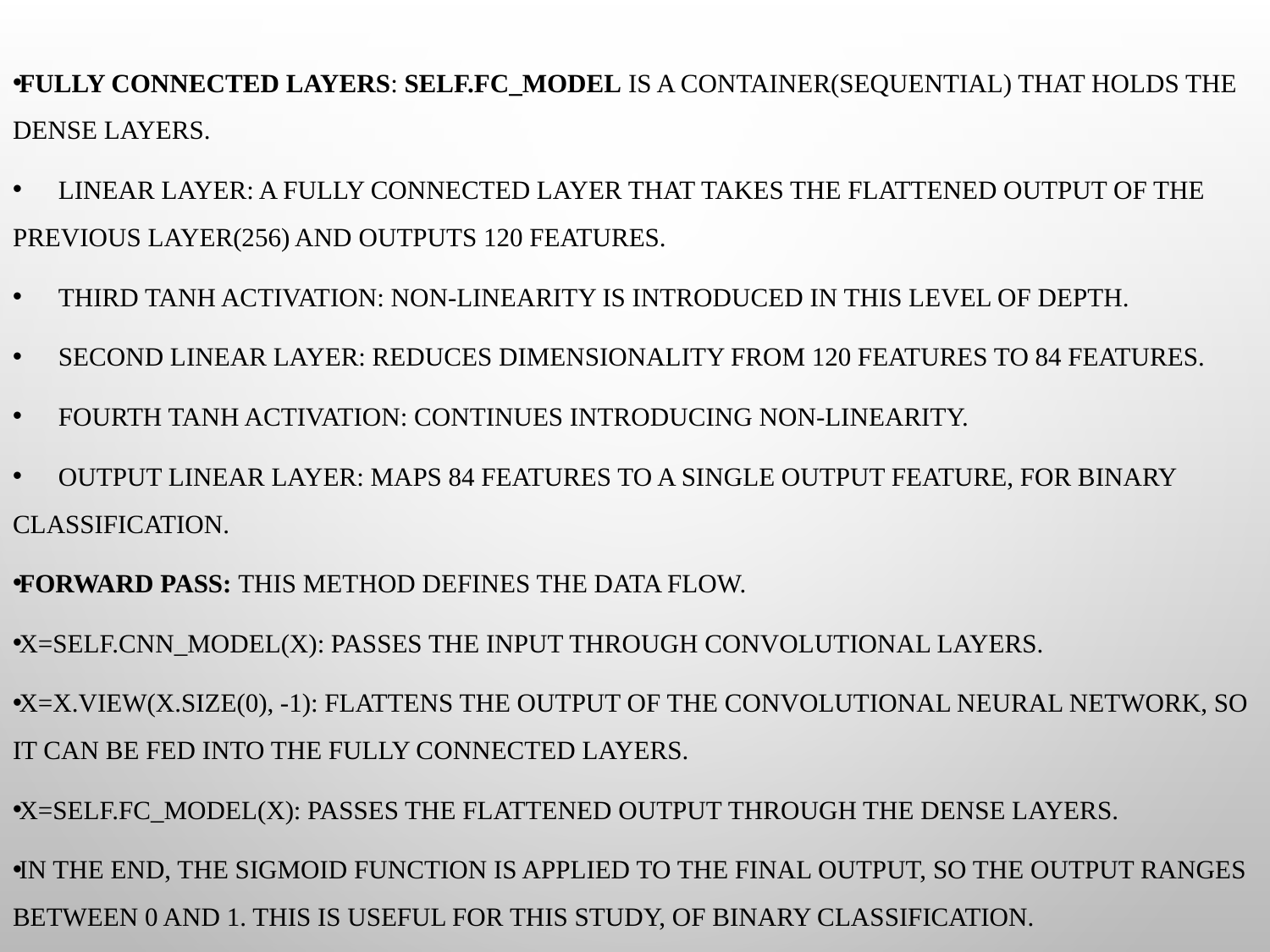

Fully Connected Layers: self.fc_model is a container(sequential) that holds the dense layers.
      Linear Layer: a fully connected layer that takes the flattened output of the previous layer(256) and outputs 120 features.
      Third Tanh Activation: non-linearity is introduced in this level of depth.
      Second Linear Layer: reduces dimensionality from 120 features to 84 features.
      Fourth Tanh Activation: continues introducing non-linearity.
      Output Linear Layer: maps 84 features to a single output feature, for binary classification.
Forward Pass: this method defines the data flow.
X=self.cnn_model(x): passes the input through convolutional layers.
X=x.view(x.size(0), -1): flattens the output of the convolutional neural network, so it can be fed into the fully connected layers.
X=self.fc_model(x): passes the flattened output through the dense layers.
In the end, the sigmoid function is applied to the final output, so the output ranges between 0 and 1. This is useful for this study, of binary classification.